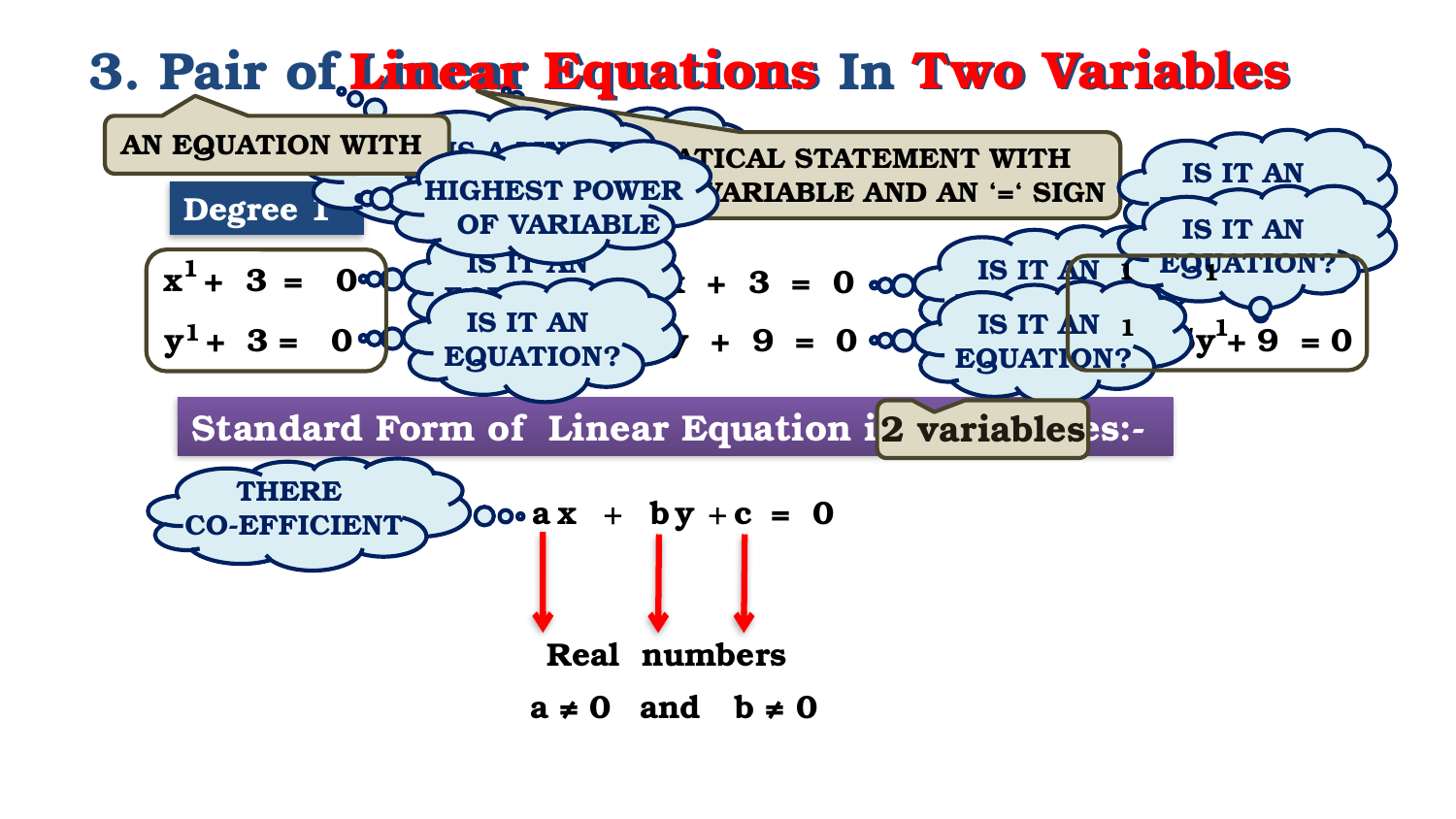

Two Variables
Equations
Linear
3. Pair of Linear Equations In Two Variables

WHAT IS A LINEAR
EQUATION?

WHAT IS AN
EQUATION?

AN EQUATION WITH

IS IT AN
EQUATION?

A MATHEMATICAL STATEMENT WITH
ATLEAST ONE VARIABLE AND AN ‘=‘ SIGN

HIGHEST POWER
OF VARIABLE
Degree 1

IS IT AN
EQUATION?

IS IT AN
EQUATION?

IS IT AN
EQUATION?
1
1

1
x  +  3
=   0
x  +  y  + 5  = 0
x2  +  4x  +  3  =  0

IS IT AN
EQUATION?

IS IT AN
EQUATION?
1
1
1
3x  + 5y + 9  = 0
y  +  3 =   0
  y2  +  5y  +  9  =  0
Standard Form of  Linear Equation in 2 variables:-
2 variables

THERE
 CO-EFFICIENT
a
 x
+
b
 y
+
c
=  0
Real  numbers
a ≠ 0
and
b ≠ 0